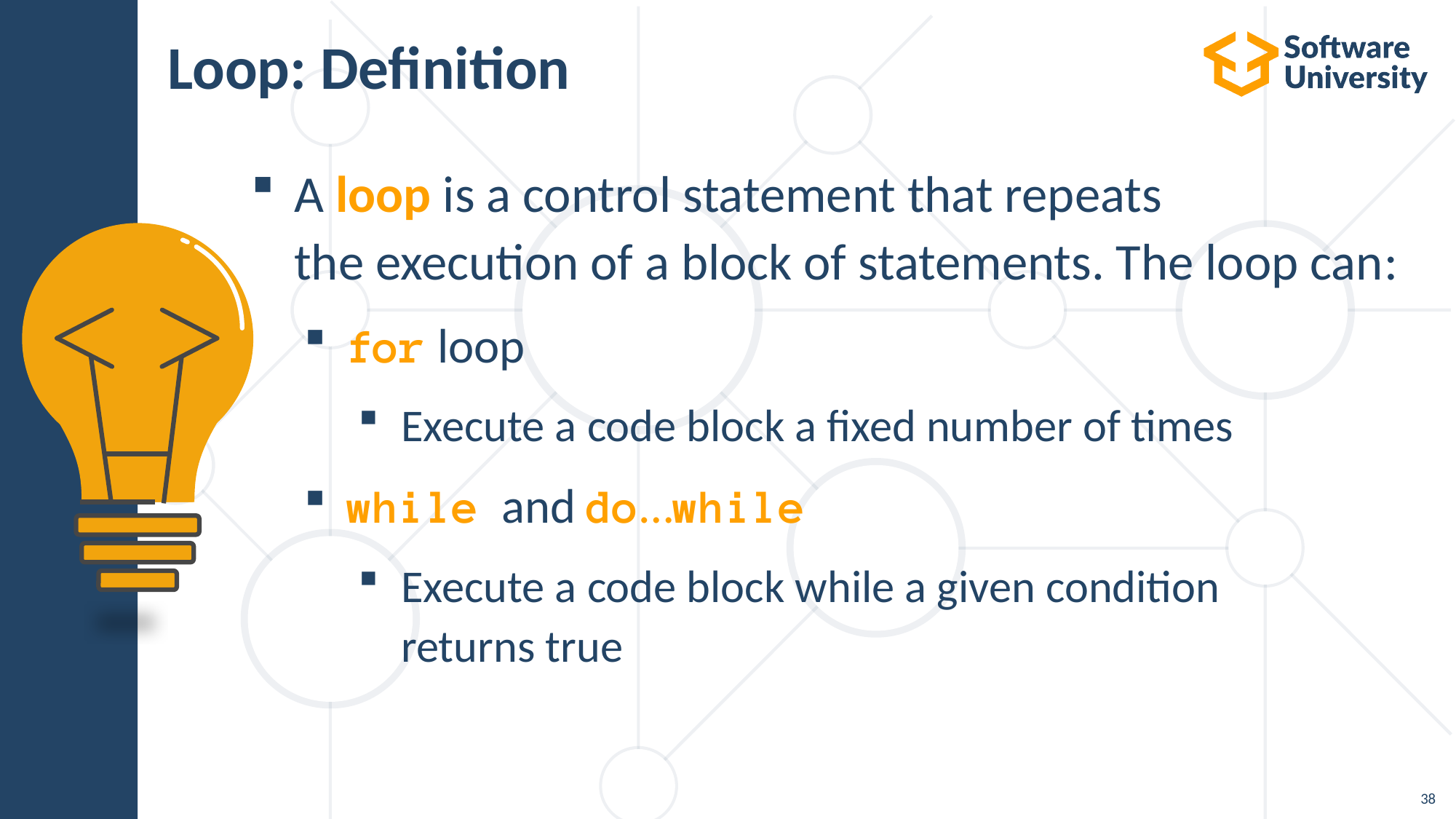

# Loop: Definition
A loop is a control statement that repeats
the execution of a block of statements. The loop can:
for loop
Execute a code block a fixed number of times
while  and do…while
Execute a code block while a given condition
returns true
38